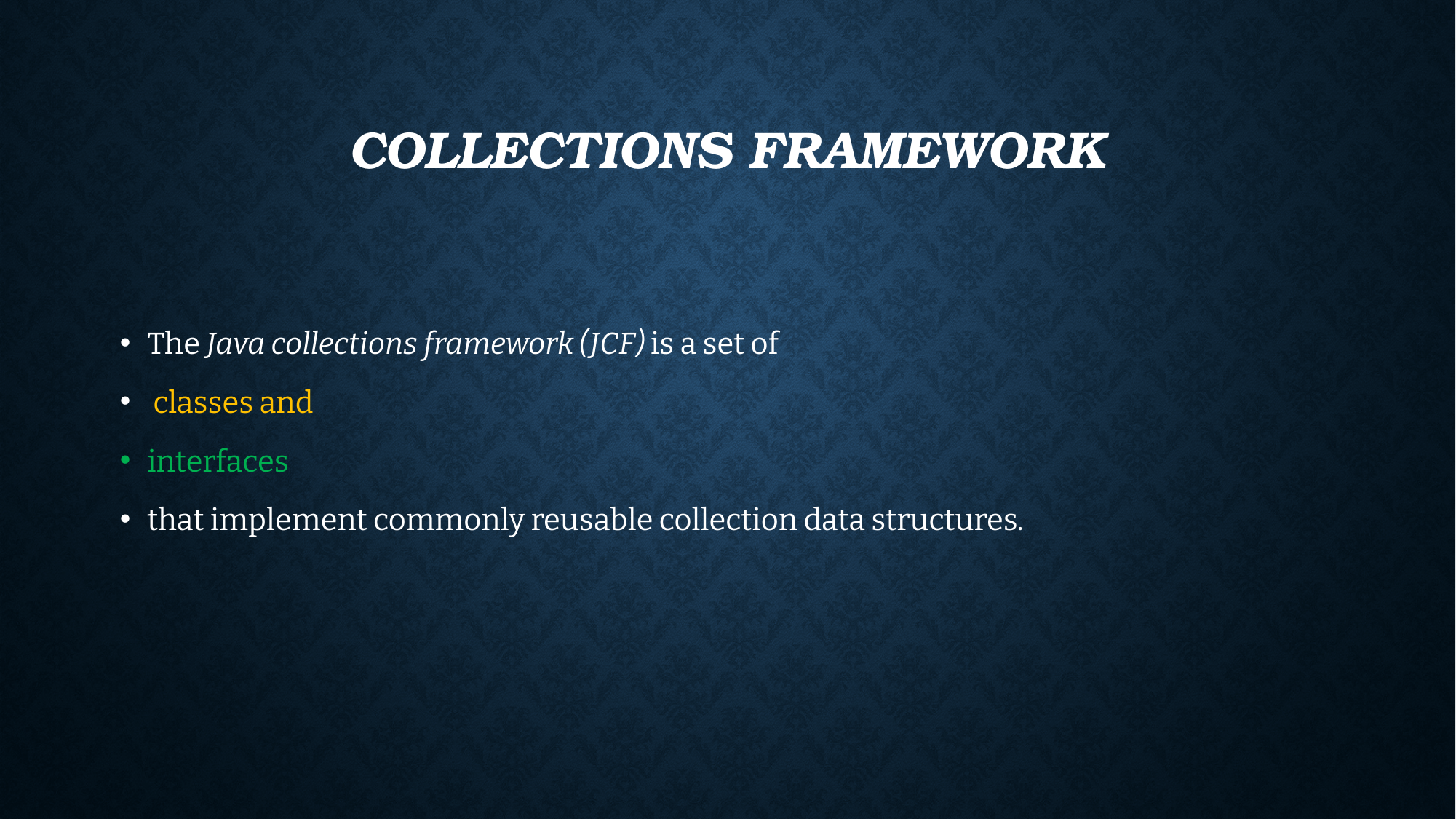

# collections framework
The Java collections framework (JCF) is a set of
 classes and
interfaces
that implement commonly reusable collection data structures.